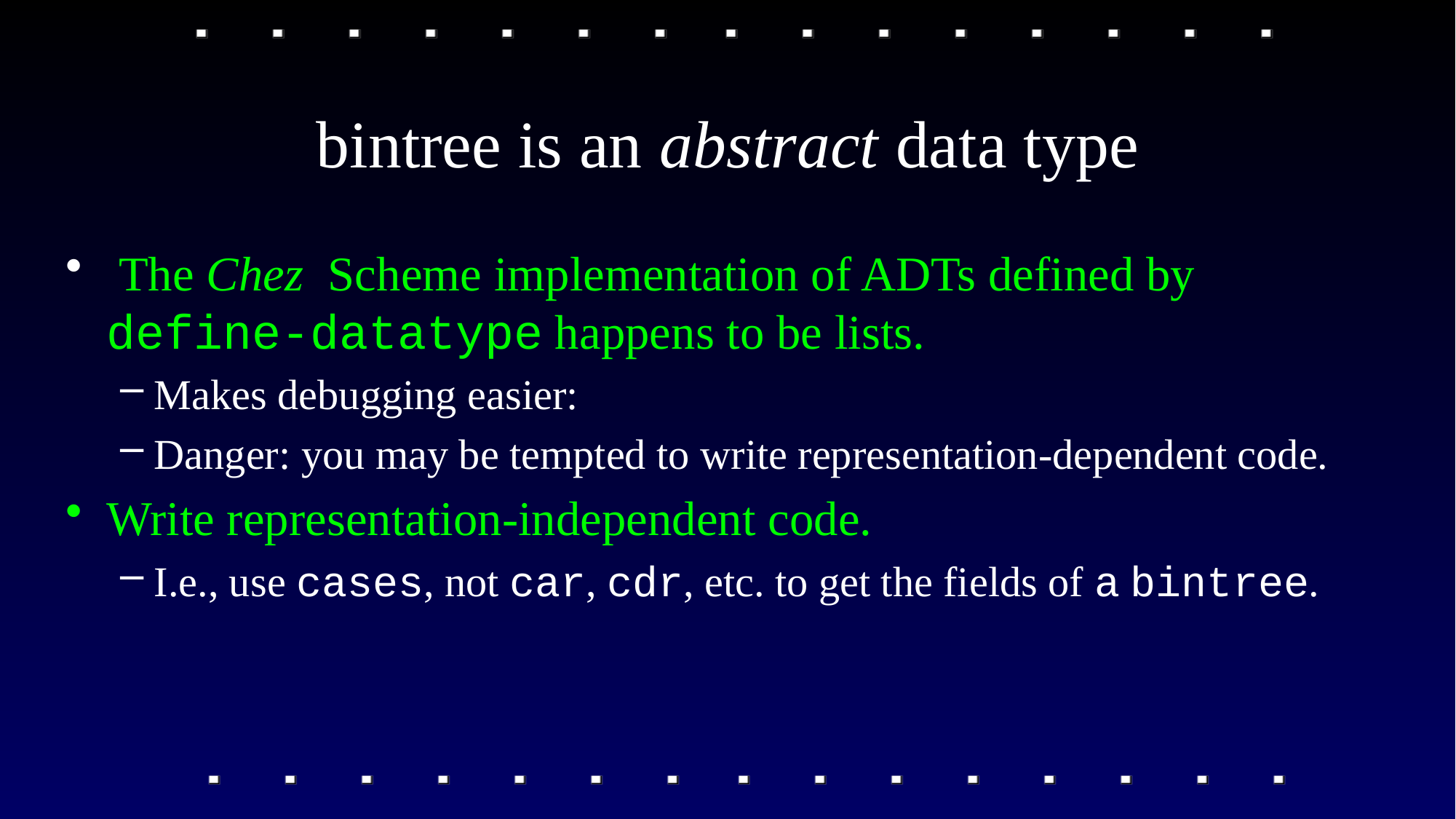

# bintree is an abstract data type
 The Chez  Scheme implementation of ADTs defined by define-datatype happens to be lists.
Makes debugging easier:
Danger: you may be tempted to write representation-dependent code.
Write representation-independent code.
I.e., use cases, not car, cdr, etc. to get the fields of a bintree.